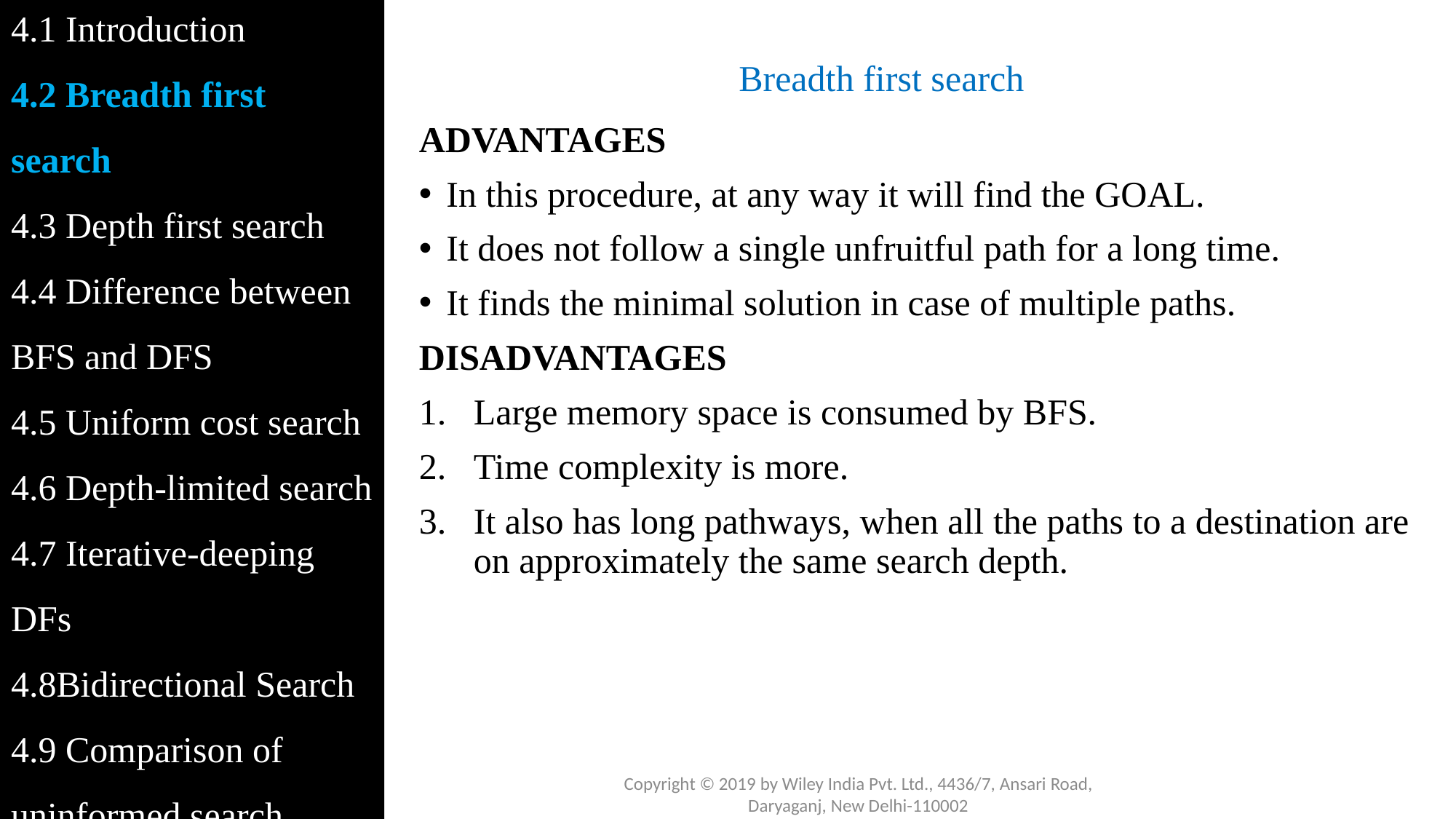

4.1 Introduction
4.2 Breadth first search
4.3 Depth first search
4.4 Difference between BFS and DFS
4.5 Uniform cost search
4.6 Depth-limited search
4.7 Iterative-deeping DFs
4.8Bidirectional Search 4.9 Comparison of uninformed search
# Breadth first search
ADVANTAGES
In this procedure, at any way it will find the GOAL.
It does not follow a single unfruitful path for a long time.
It finds the minimal solution in case of multiple paths.
DISADVANTAGES
Large memory space is consumed by BFS.
Time complexity is more.
It also has long pathways, when all the paths to a destination are on approximately the same search depth.

Copyright © 2019 by Wiley India Pvt. Ltd., 4436/7, Ansari Road, Daryaganj, New Delhi-110002